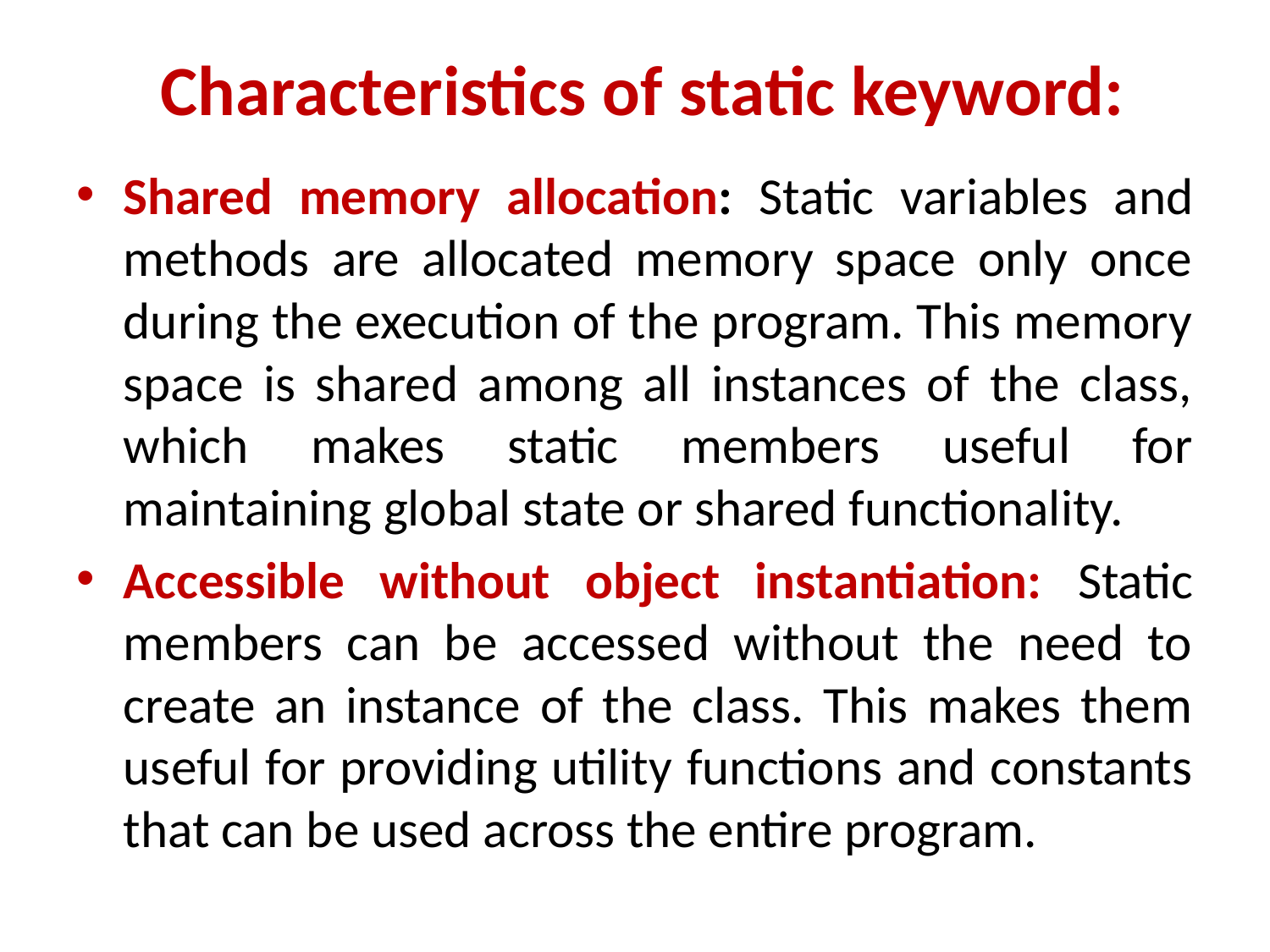

# Characteristics of static keyword:
Shared memory allocation: Static variables and methods are allocated memory space only once during the execution of the program. This memory space is shared among all instances of the class, which makes static members useful for maintaining global state or shared functionality.
Accessible without object instantiation: Static members can be accessed without the need to create an instance of the class. This makes them useful for providing utility functions and constants that can be used across the entire program.